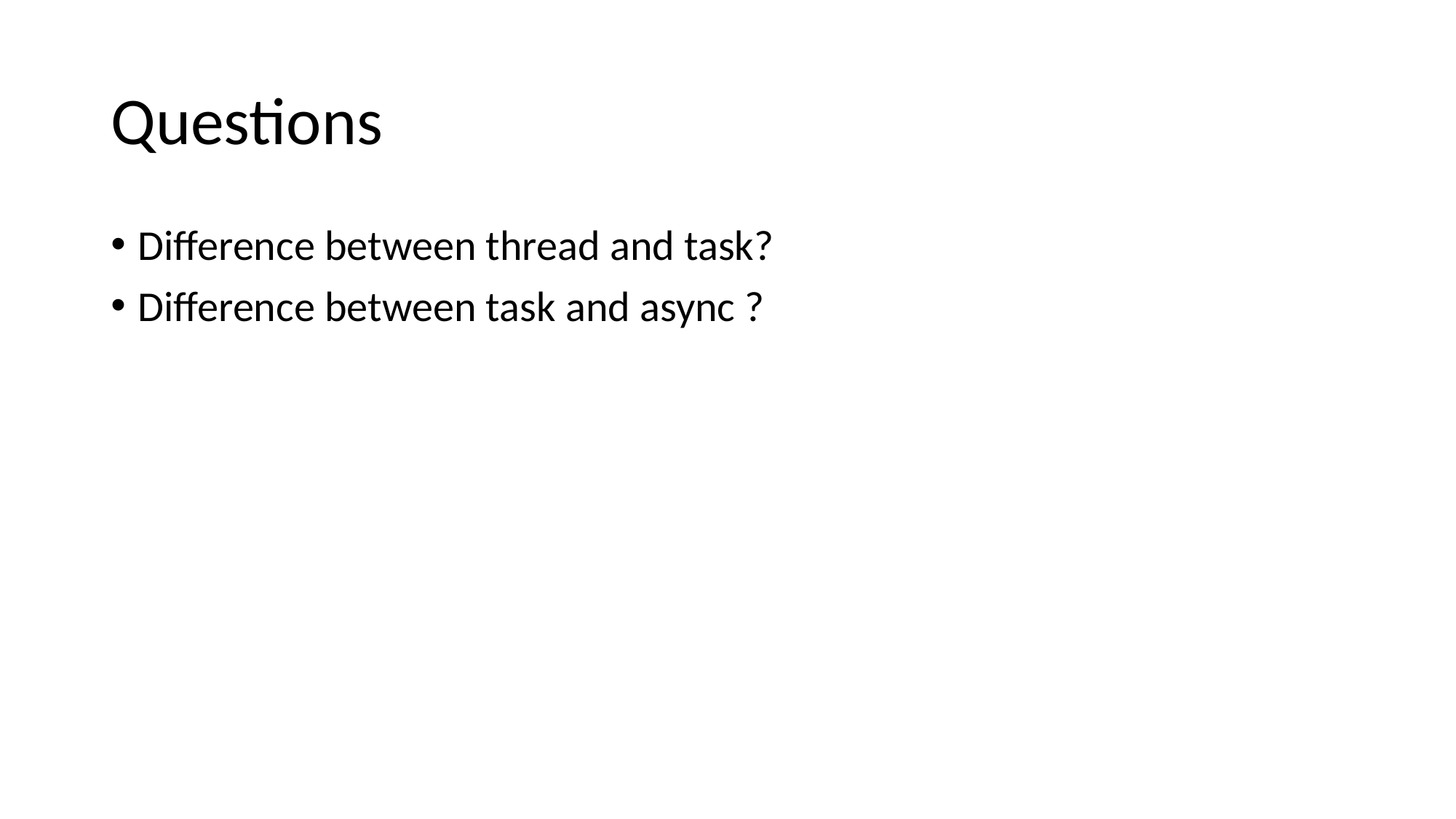

# Questions
Difference between thread and task?
Difference between task and async ?